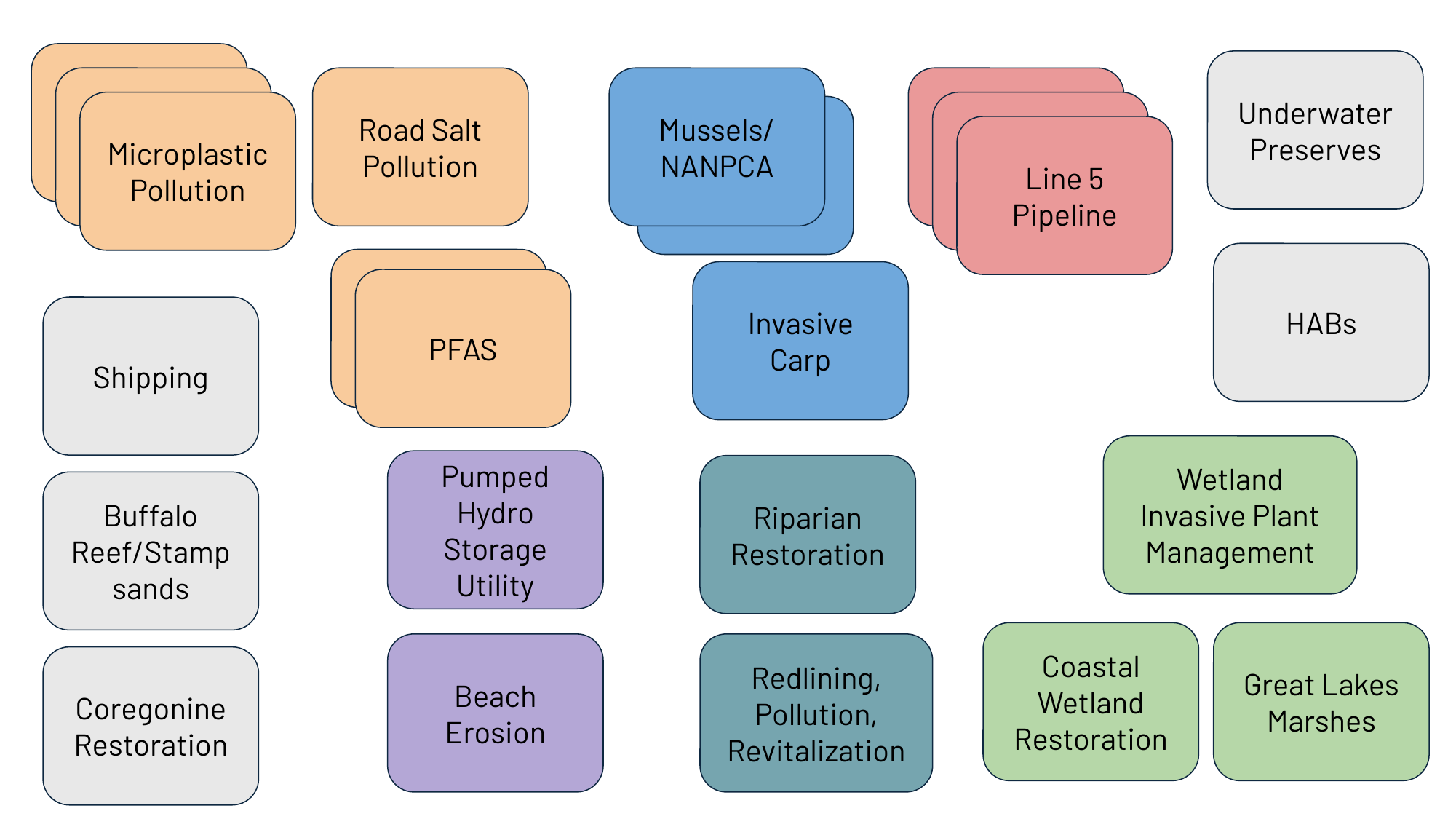

Microplastic Pollution
Underwater Preserves
Microplastic Pollution
Road Salt Pollution
Mussels/
NANPCA
Line 5 Pipeline
Microplastic Pollution
Line 5 Pipeline
Mussels
Line 5 Pipeline
HABs
PFAS
Invasive Carp
PFAS
Shipping
Wetland Invasive Plant Management
Pumped Hydro Storage Utility
Riparian Restoration
Buffalo Reef/Stamp sands
Coastal Wetland Restoration
Great Lakes Marshes
Beach Erosion
Redlining, Pollution, Revitalization
Coregonine Restoration